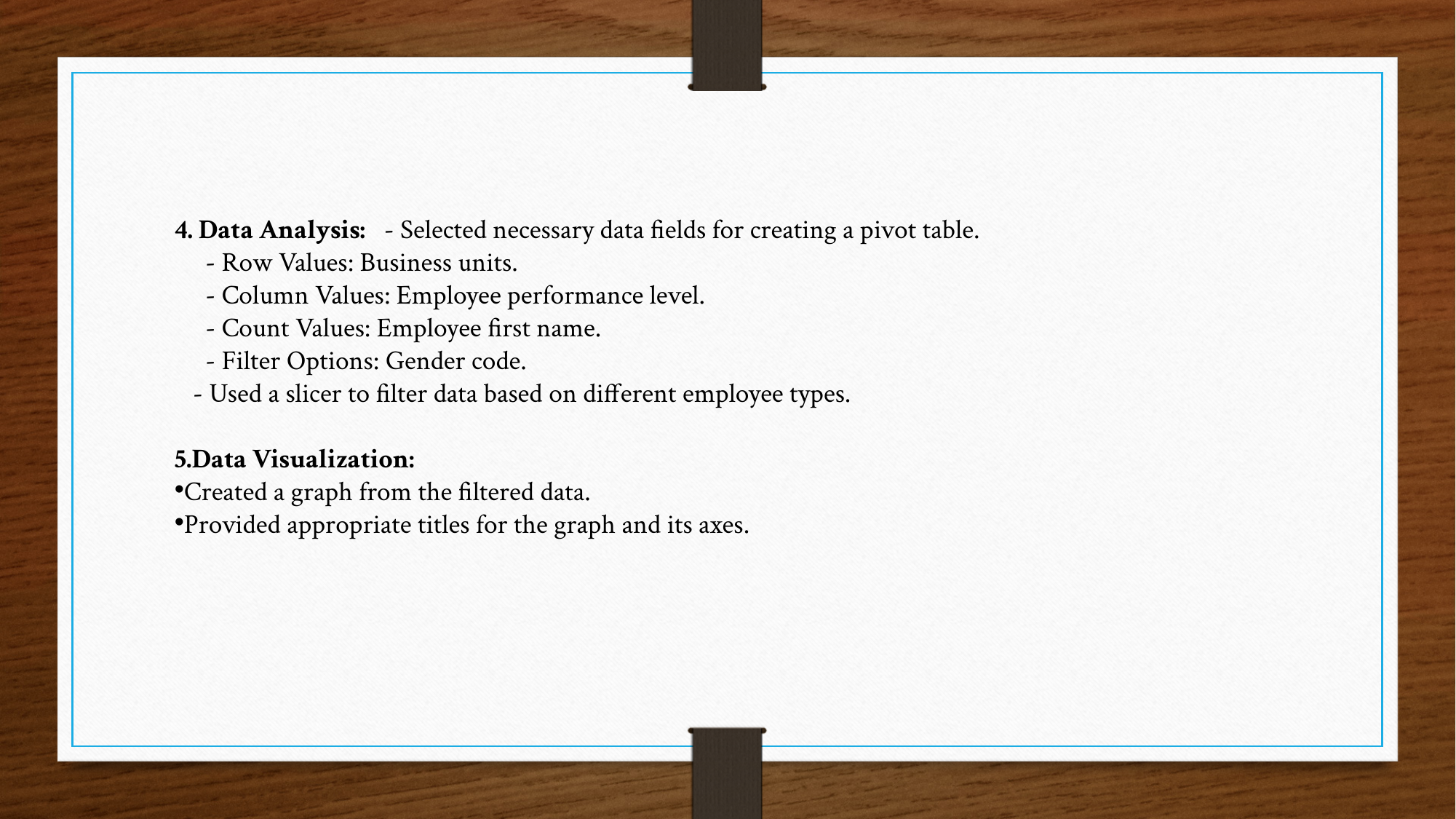

4. Data Analysis:   - Selected necessary data fields for creating a pivot table.
     - Row Values: Business units.
     - Column Values: Employee performance level.
     - Count Values: Employee first name.
     - Filter Options: Gender code.
   - Used a slicer to filter data based on different employee types.

5.Data Visualization:
Created a graph from the filtered data.
Provided appropriate titles for the graph and its axes.